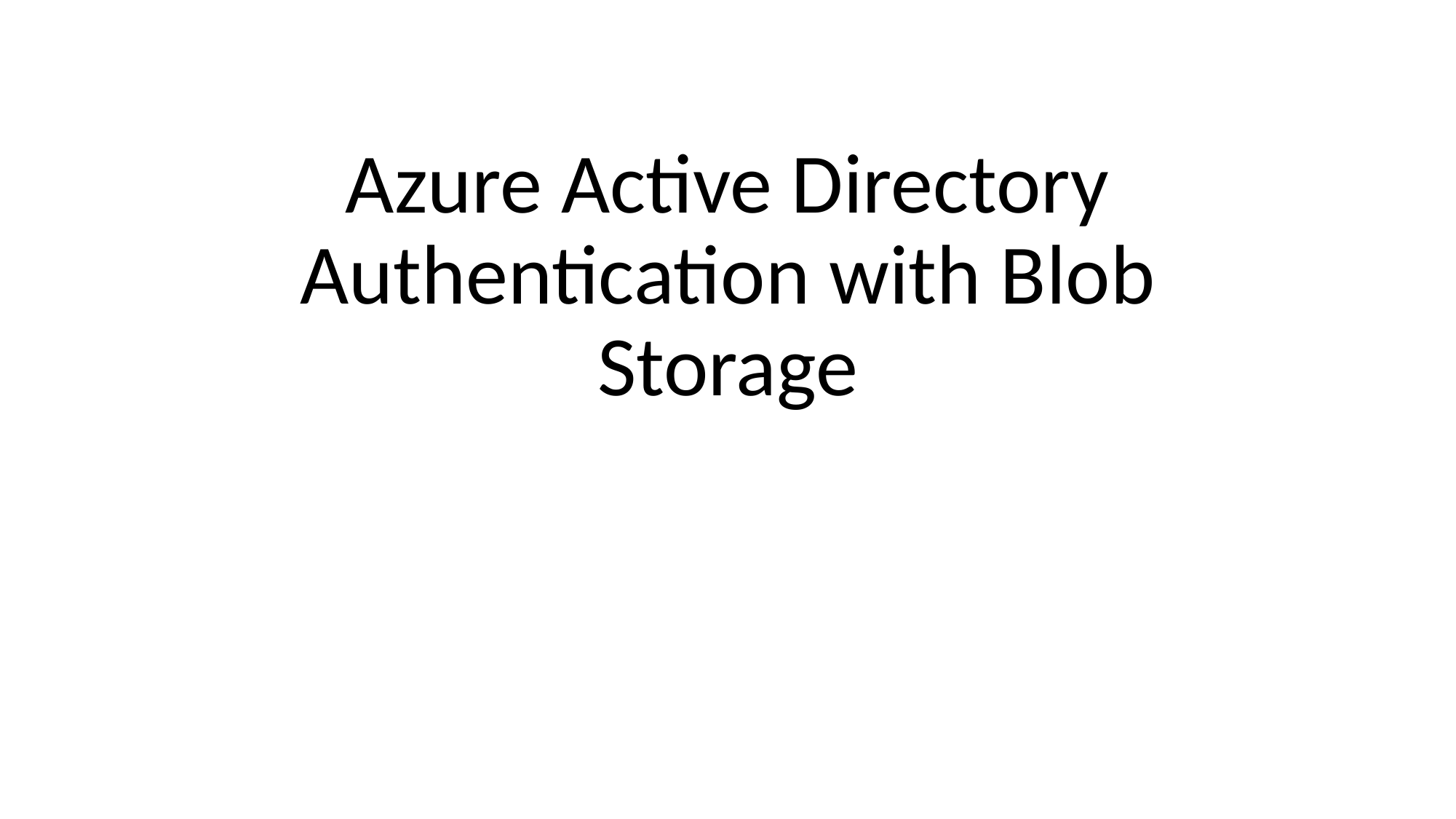

# Azure Active Directory Authentication with Blob Storage